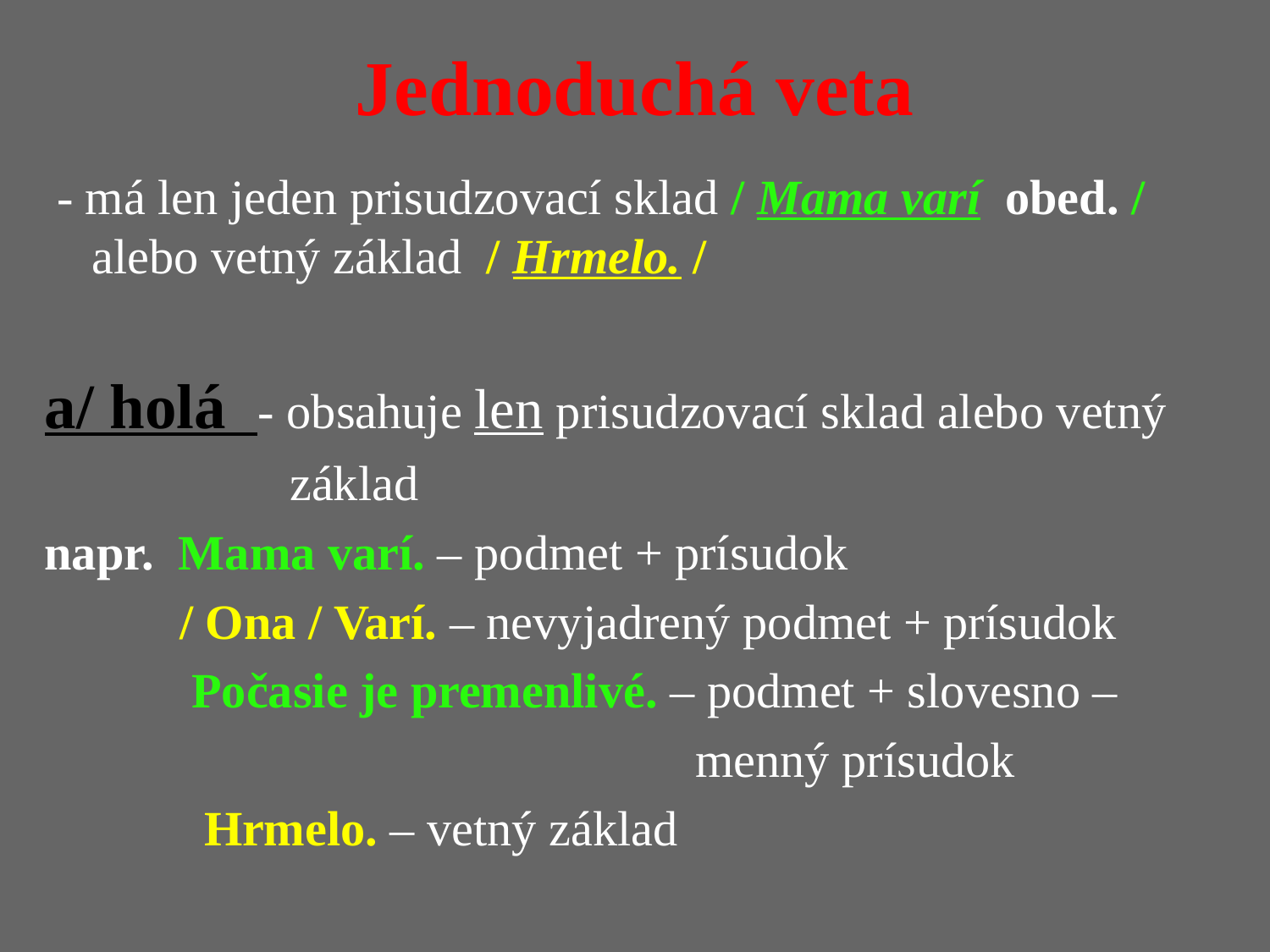

# Jednoduchá veta
 - má len jeden prisudzovací sklad / Mama varí  obed. / alebo vetný základ  / Hrmelo. /

a/ holá  - obsahuje len prisudzovací sklad alebo vetný
                    základ
napr.  Mama varí. – podmet + prísudok
           / Ona / Varí. – nevyjadrený podmet + prísudok
            Počasie je premenlivé. – podmet + slovesno –
                                                     menný prísudok
             Hrmelo. – vetný základ